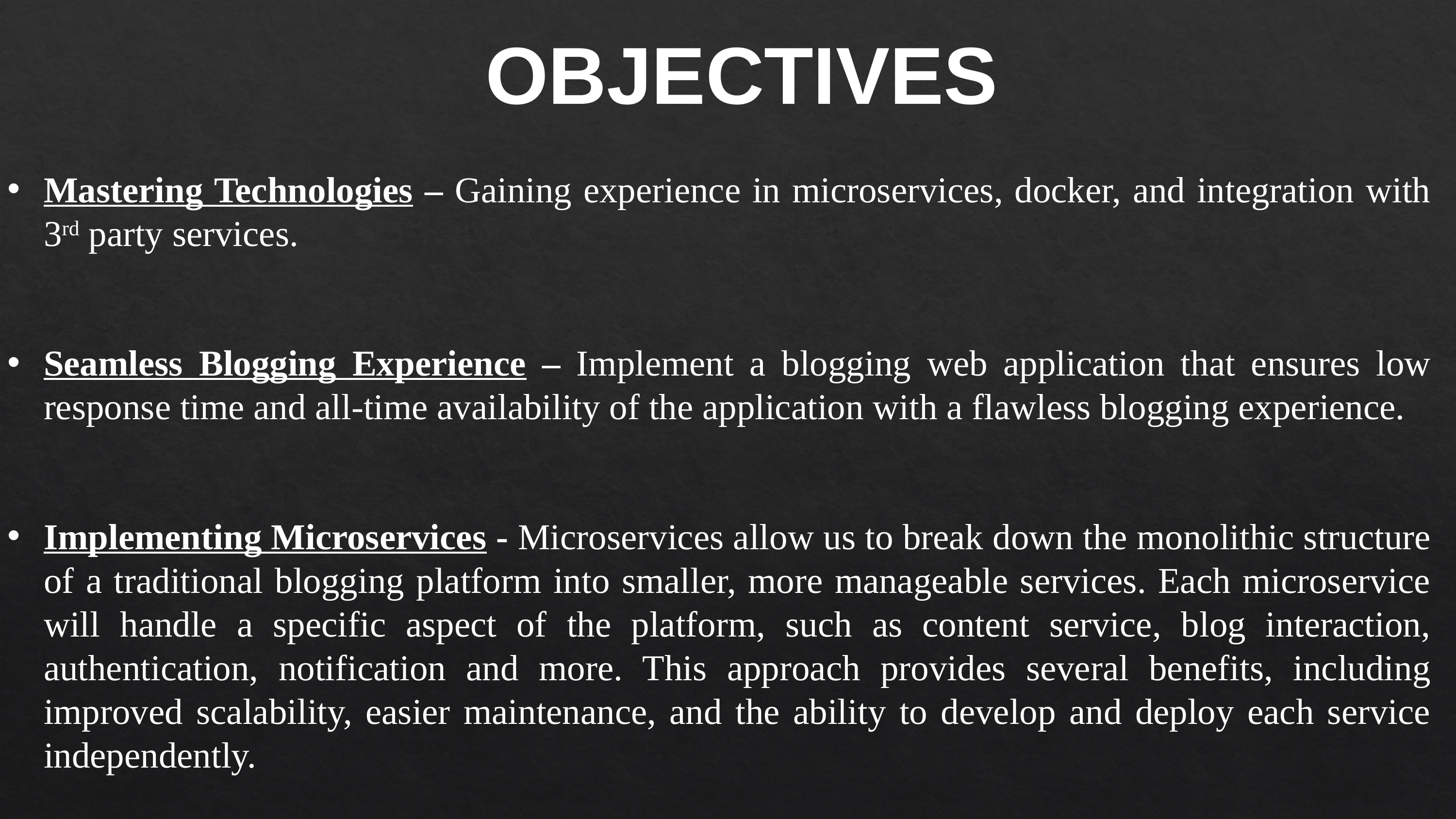

OBJECTIVES

Mastering Technologies – Gaining experience in microservices, docker, and integration with 3rd party services.

Seamless Blogging Experience – Implement a blogging web application that ensures low response time and all-time availability of the application with a flawless blogging experience.

Implementing Microservices - Microservices allow us to break down the monolithic structure of a traditional blogging platform into smaller, more manageable services. Each microservice will handle a specific aspect of the platform, such as content service, blog interaction, authentication, notification and more. This approach provides several benefits, including improved scalability, easier maintenance, and the ability to develop and deploy each service independently.